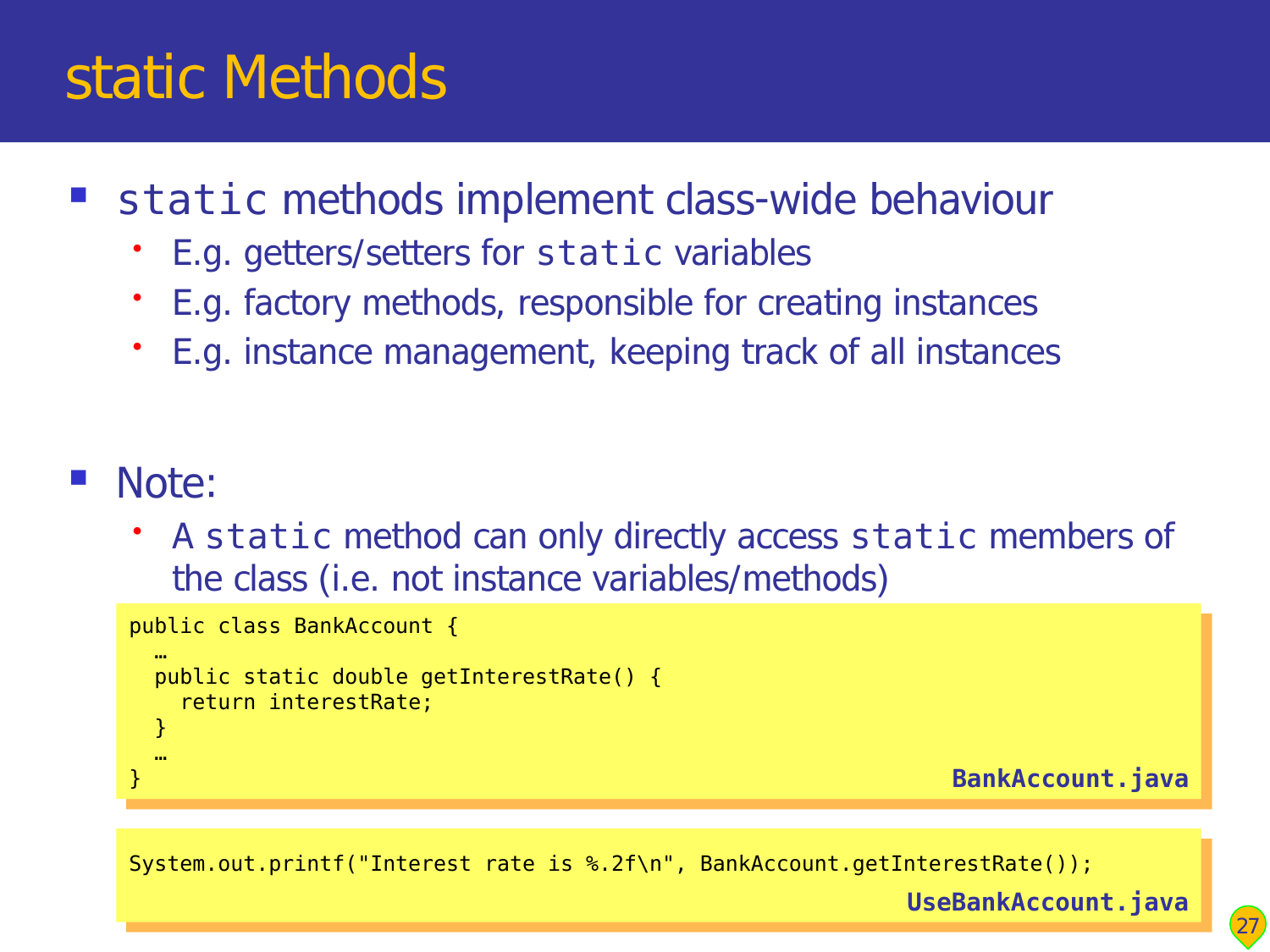

# static Methods
static methods implement class-wide behaviour
E.g. getters/setters for static variables
E.g. factory methods, responsible for creating instances
E.g. instance management, keeping track of all instances

Note:
A static method can only directly access static members of the class (i.e. not instance variables/methods)

public class BankAccount {
  …
  public static double getInterestRate() {
    return interestRate;
  }
  …
}
BankAccount.java
System.out.printf("Interest rate is %.2f\n", BankAccount.getInterestRate());

UseBankAccount.java
27